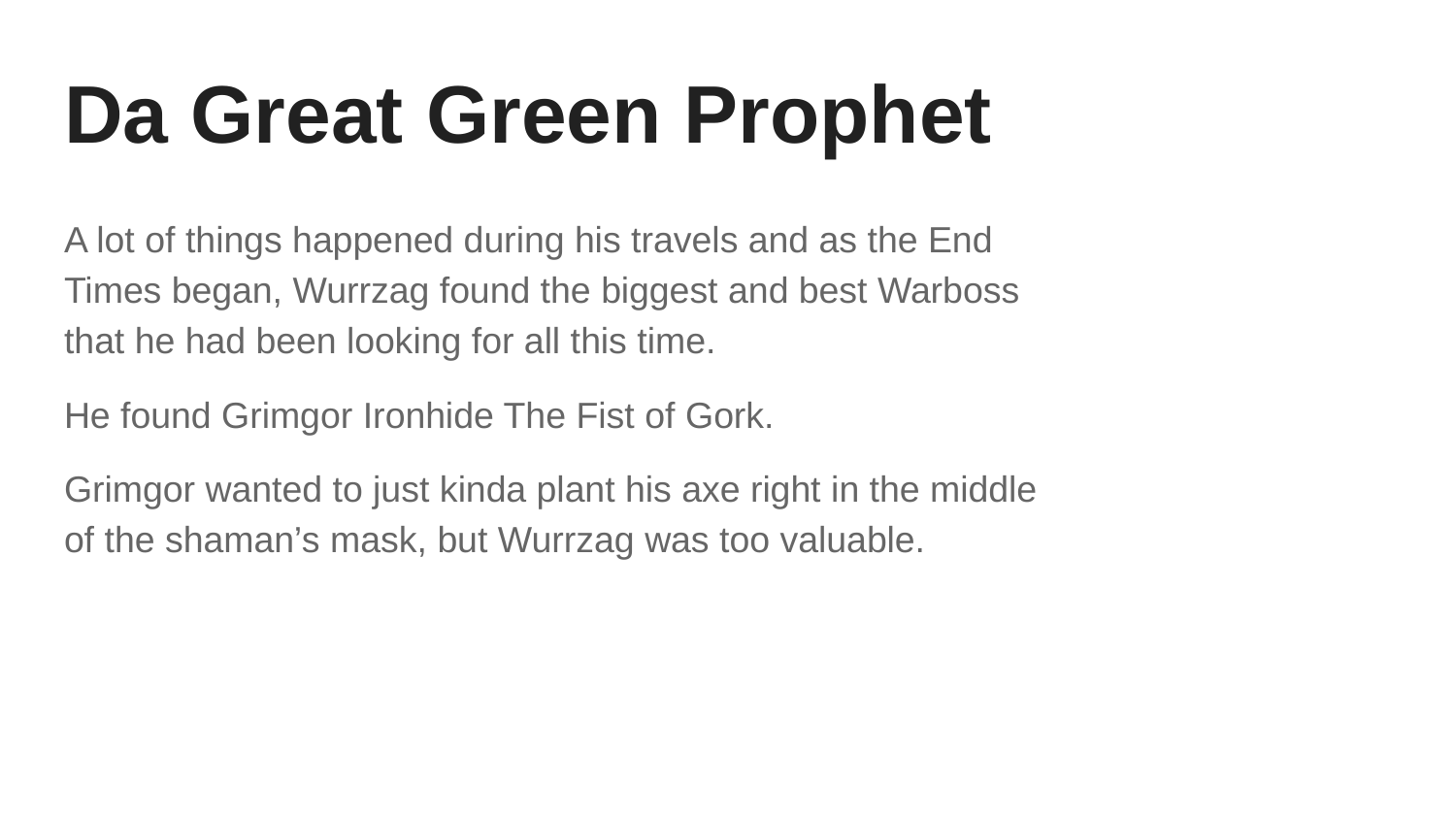

# Da Great Green Prophet
A lot of things happened during his travels and as the End Times began, Wurrzag found the biggest and best Warboss that he had been looking for all this time.
He found Grimgor Ironhide The Fist of Gork.
Grimgor wanted to just kinda plant his axe right in the middle of the shaman’s mask, but Wurrzag was too valuable.